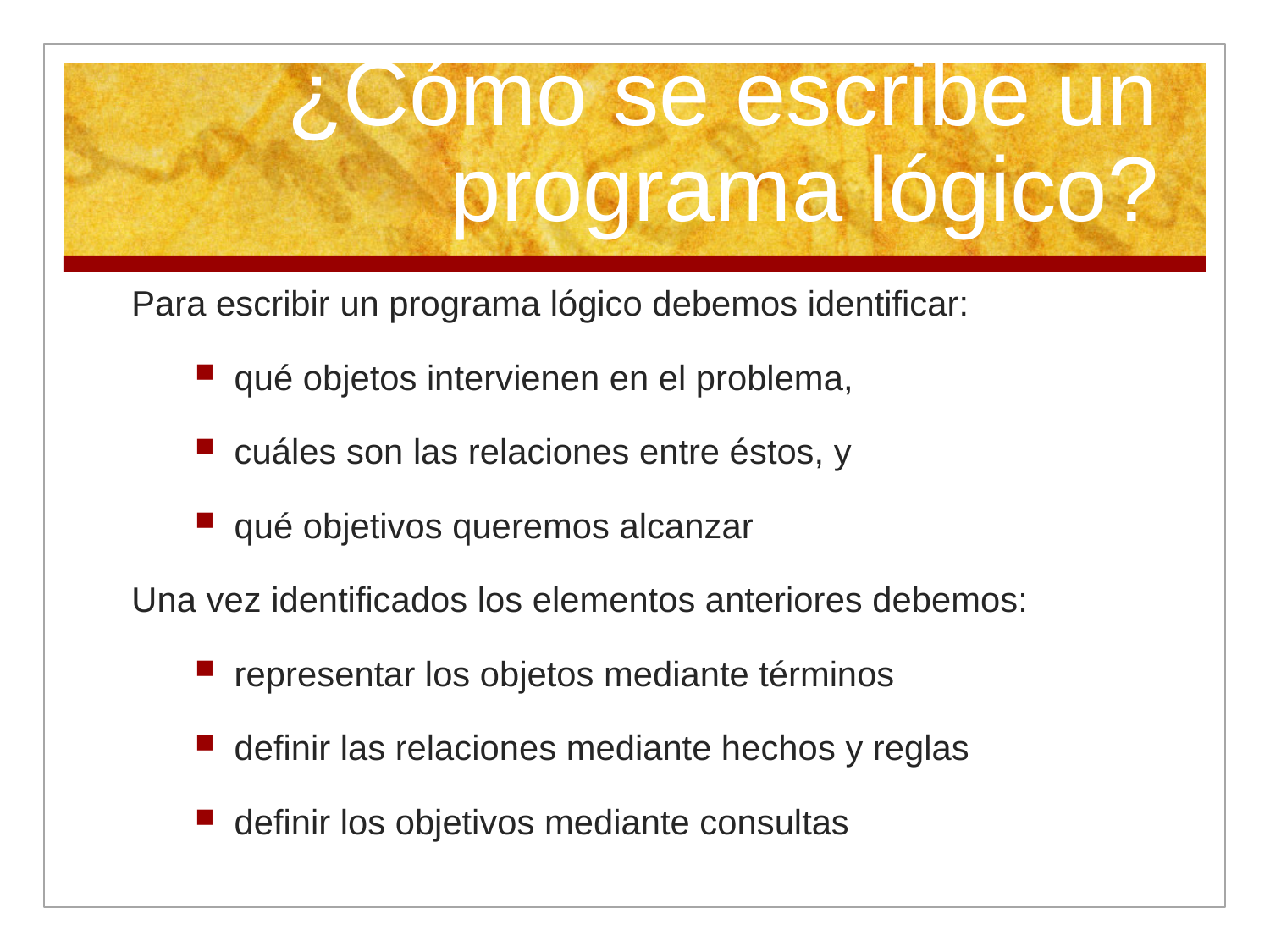

# ¿Cómo se escribe un programa lógico?

Para escribir un programa lógico debemos identificar:
qué objetos intervienen en el problema,
cuáles son las relaciones entre éstos, y
qué objetivos queremos alcanzar
Una vez identificados los elementos anteriores debemos:
representar los objetos mediante términos
definir las relaciones mediante hechos y reglas
definir los objetivos mediante consultas